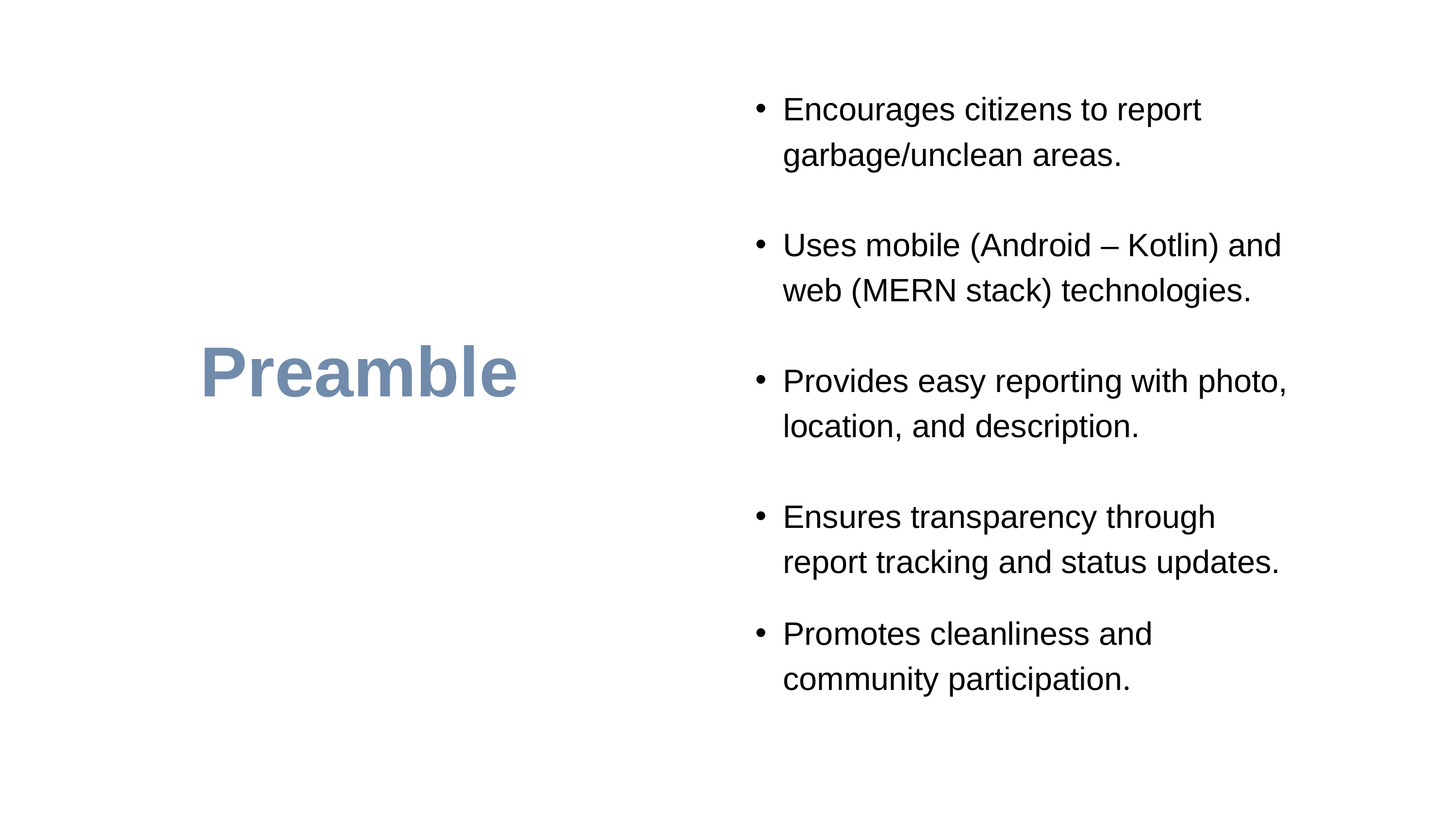

Encourages citizens to report garbage/unclean areas.

Uses mobile (Android – Kotlin) and web (MERN stack) technologies.

Provides easy reporting with photo, location, and description.

Ensures transparency through report tracking and status updates.

Preamble

Promotes cleanliness and community participation.